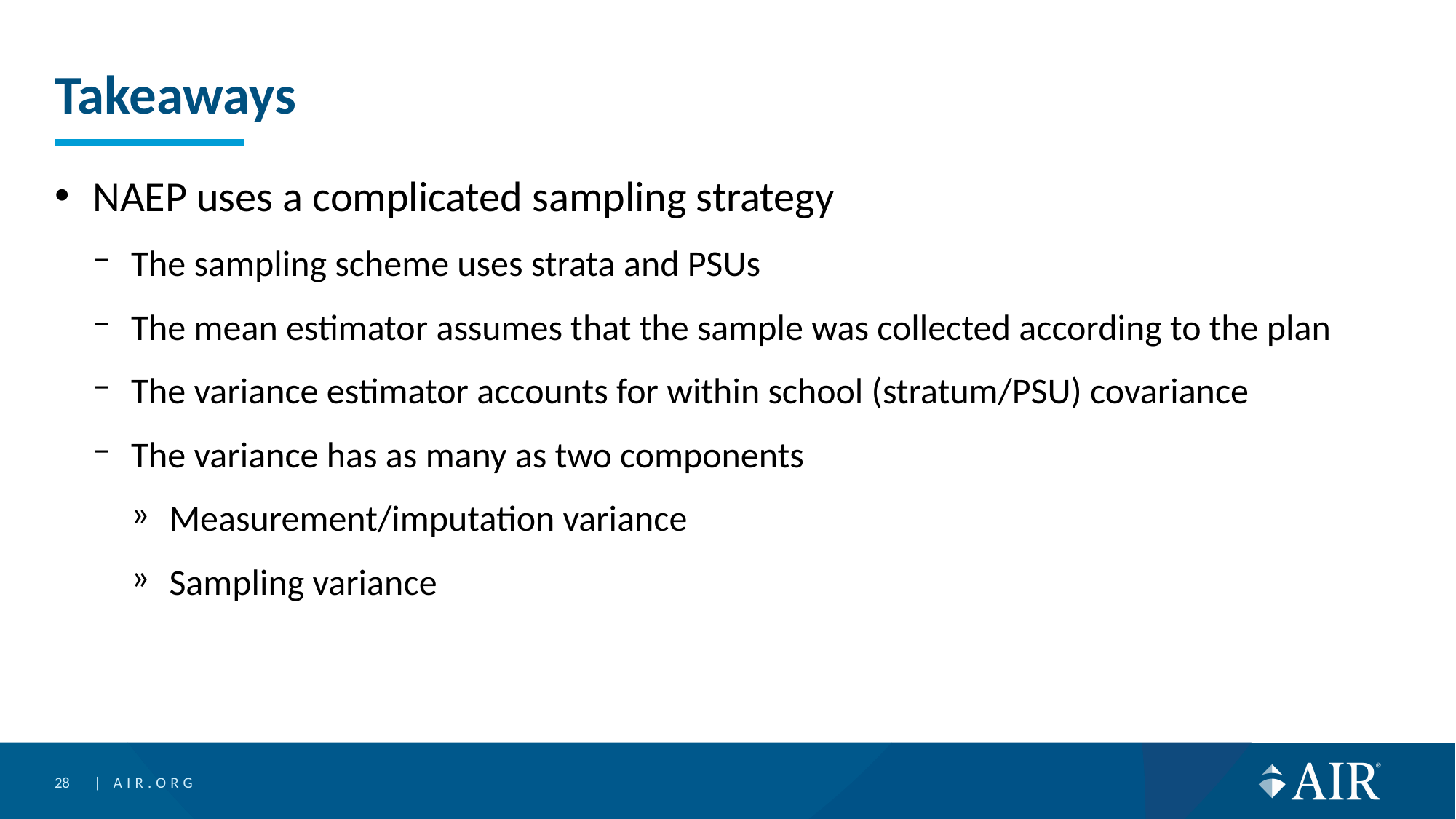

# Takeaways
NAEP uses a complicated sampling strategy
The sampling scheme uses strata and PSUs
The mean estimator assumes that the sample was collected according to the plan
The variance estimator accounts for within school (stratum/PSU) covariance
The variance has as many as two components
Measurement/imputation variance
Sampling variance
28